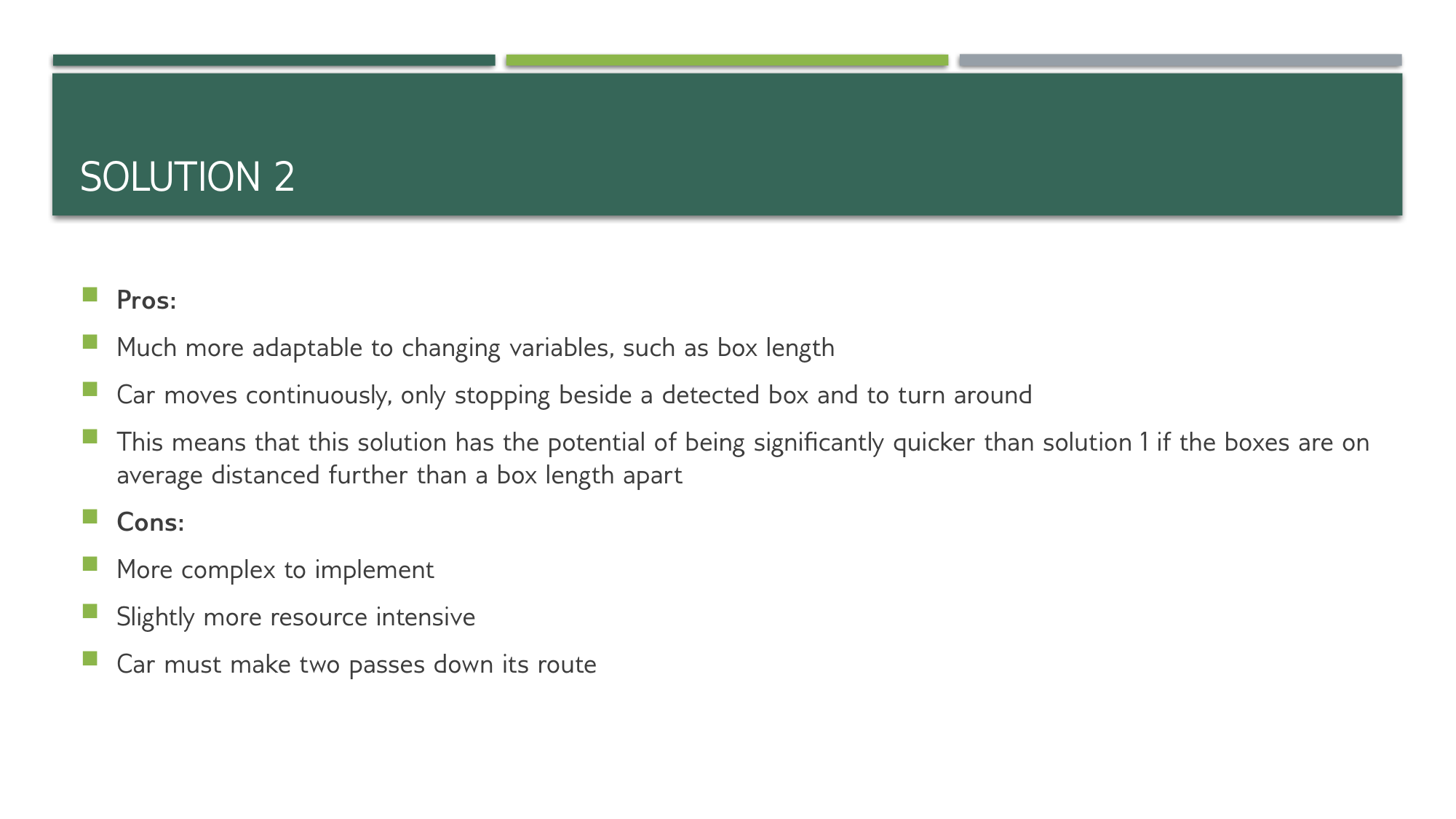

# Solution 2
Pros:
Much more adaptable to changing variables, such as box length
Car moves continuously, only stopping beside a detected box and to turn around
This means that this solution has the potential of being significantly quicker than solution 1 if the boxes are on average distanced further than a box length apart
Cons:
More complex to implement
Slightly more resource intensive
Car must make two passes down its route